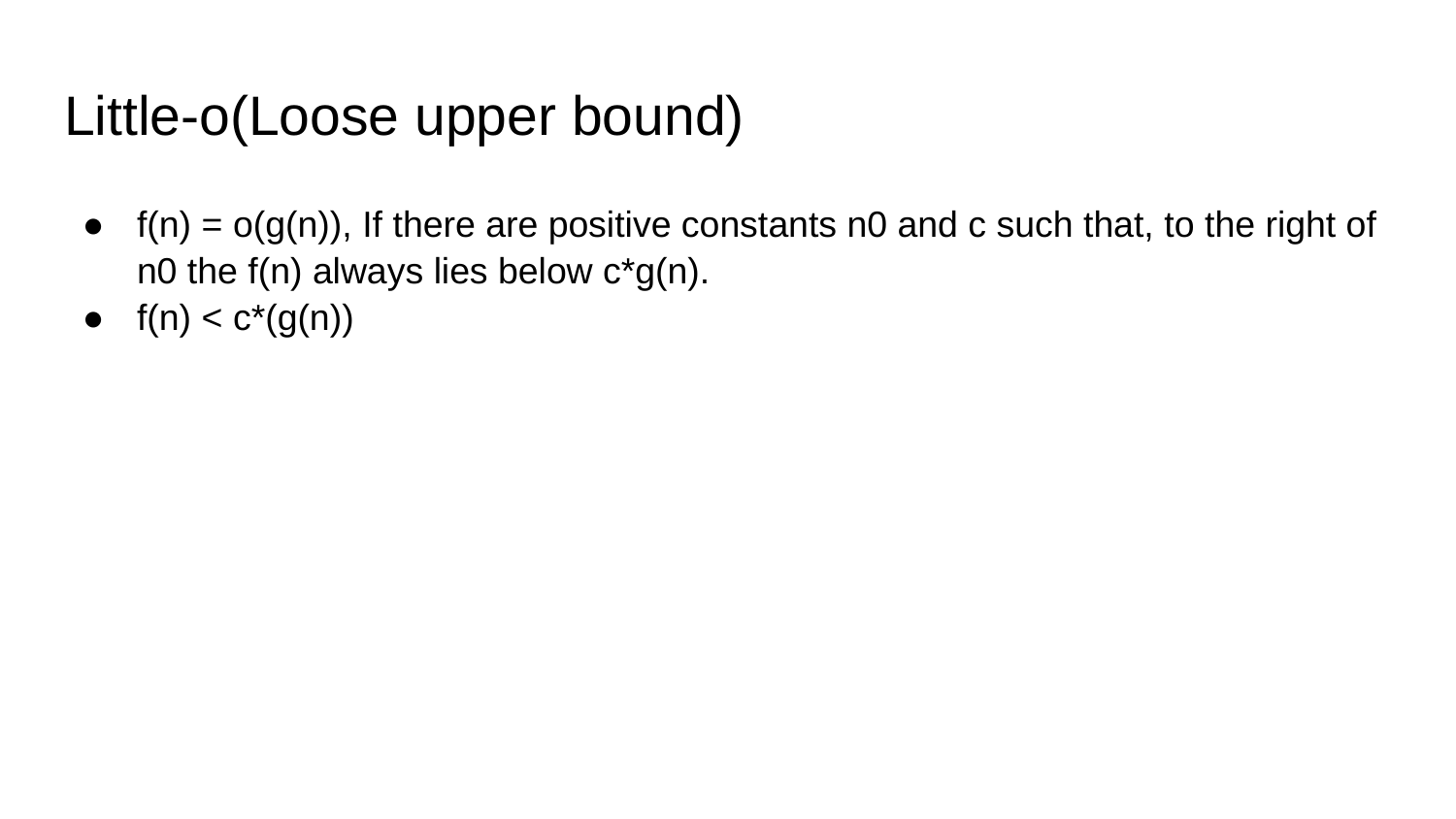

# Little-o(Loose upper bound)
f(n) = o(g(n)), If there are positive constants n0 and c such that, to the right of n0 the f(n) always lies below c*g(n).
f(n) < c*(g(n))